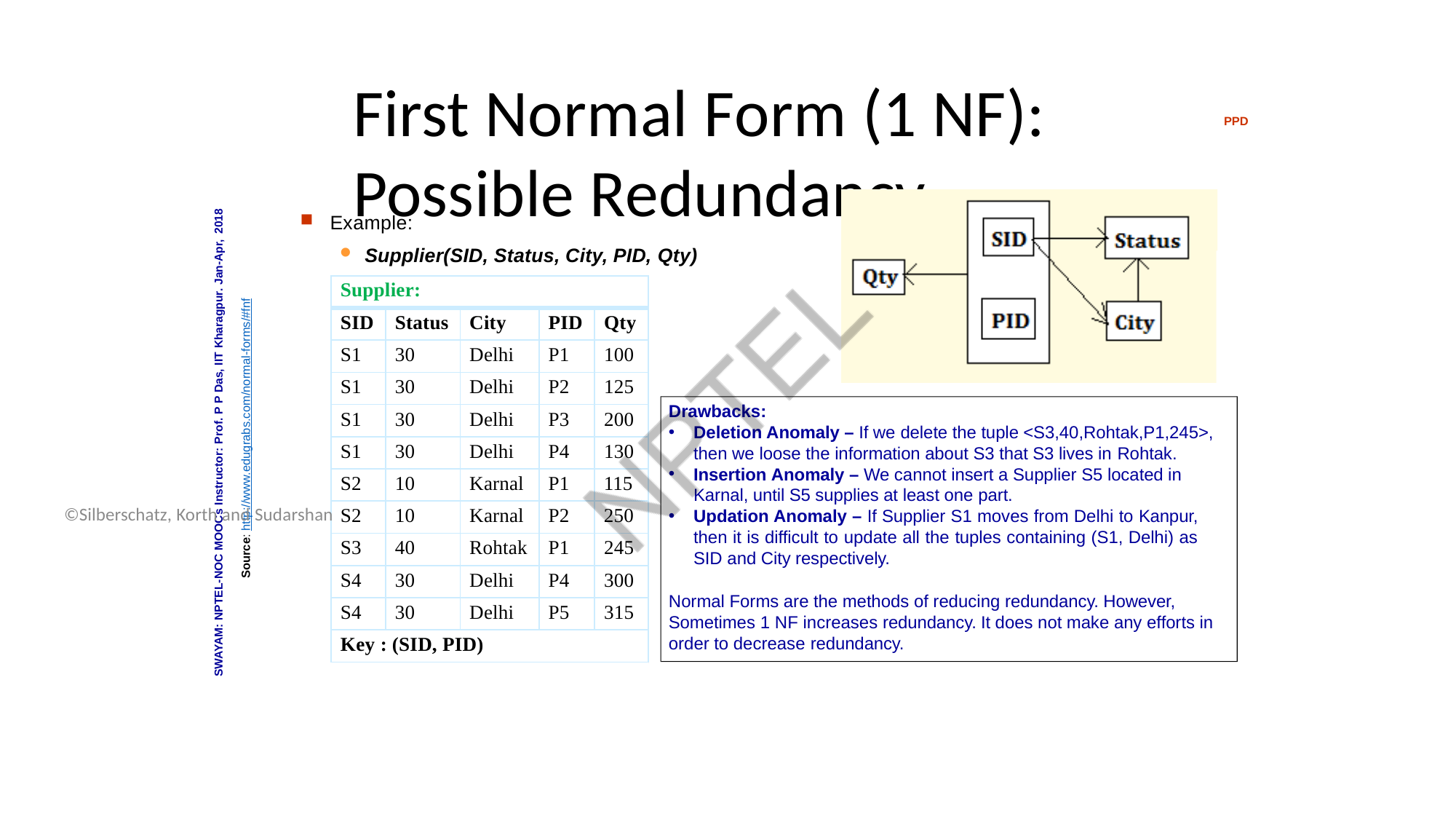

Database System Concepts - 6th Edition
16.12
©Silberschatz, Korth and Sudarshan
# First Normal Form (1 NF): Possible Redundancy
PPD

Example:
Supplier(SID, Status, City, PID, Qty)
SWAYAM: NPTEL-NOC MOOCs Instructor: Prof. P P Das, IIT Kharagpur. Jan-Apr, 2018

| Supplier: |  |  |  |  |
| --- | --- | --- | --- | --- |
| SID | Status | City | PID | Qty |
| S1 | 30 | Delhi | P1 | 100 |
| S1 | 30 | Delhi | P2 | 125 |
| S1 | 30 | Delhi | P3 | 200 |
| S1 | 30 | Delhi | P4 | 130 |
| S2 | 10 | Karnal | P1 | 115 |
| S2 | 10 | Karnal | P2 | 250 |
| S3 | 40 | Rohtak | P1 | 245 |
| S4 | 30 | Delhi | P4 | 300 |
| S4 | 30 | Delhi | P5 | 315 |
| Key : (SID, PID) |  |  |  |  |

Source: http://www.edugrabs.com/normal-forms/#fnf

Drawbacks:
Deletion Anomaly – If we delete the tuple <S3,40,Rohtak,P1,245>,  then we loose the information about S3 that S3 lives in Rohtak.
Insertion Anomaly – We cannot insert a Supplier S5 located in  Karnal, until S5 supplies at least one part.
Updation Anomaly – If Supplier S1 moves from Delhi to Kanpur,  then it is difficult to update all the tuples containing (S1, Delhi) as  SID and City respectively.

Normal Forms are the methods of reducing redundancy. However,  Sometimes 1 NF increases redundancy. It does not make any efforts in  order to decrease redundancy.